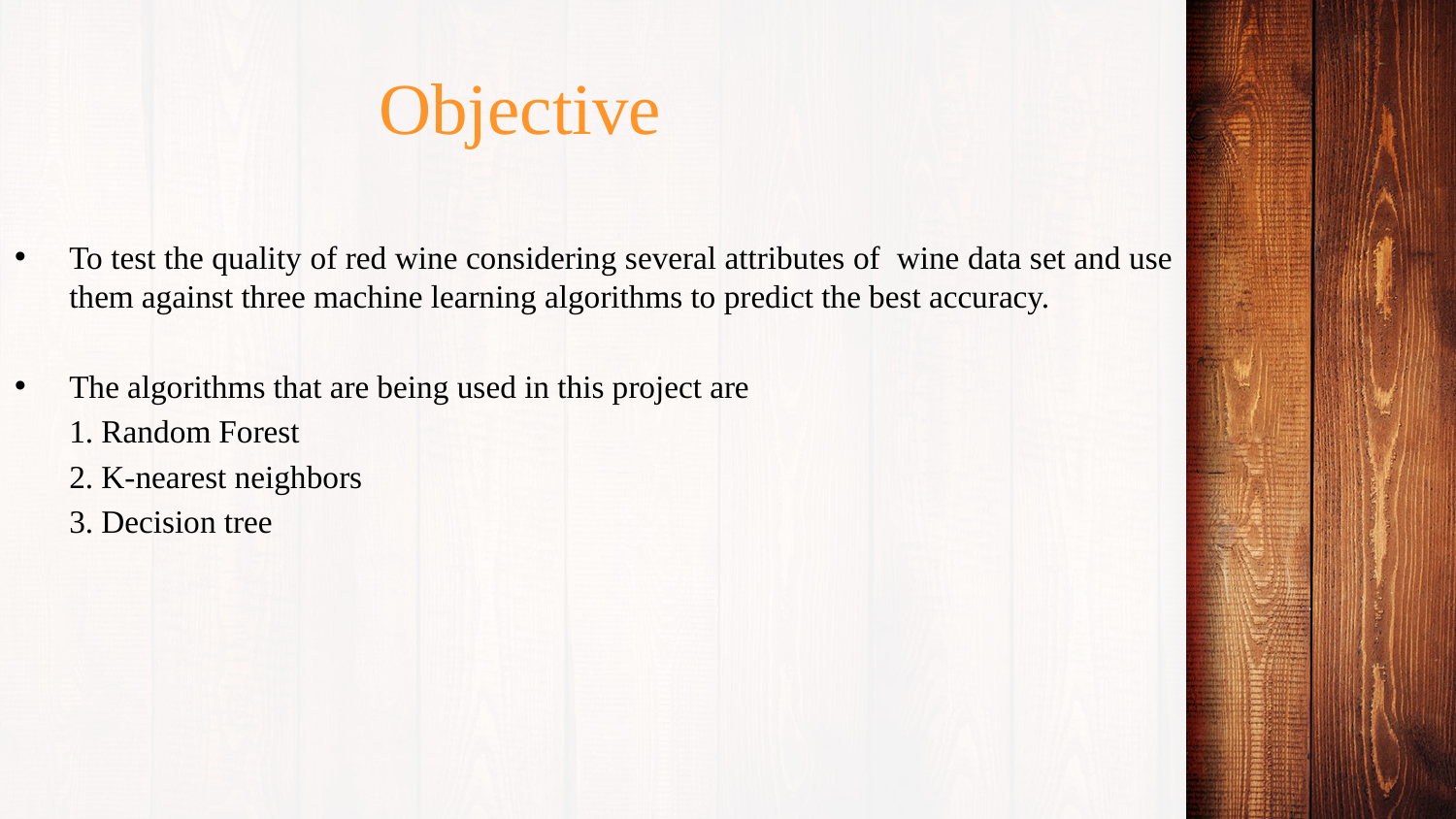

# Objective

To test the quality of red wine considering several attributes of  wine data set and use them against three machine learning algorithms to predict the best accuracy.

The algorithms that are being used in this project are
	1. Random Forest
	2. K-nearest neighbors
	3. Decision tree